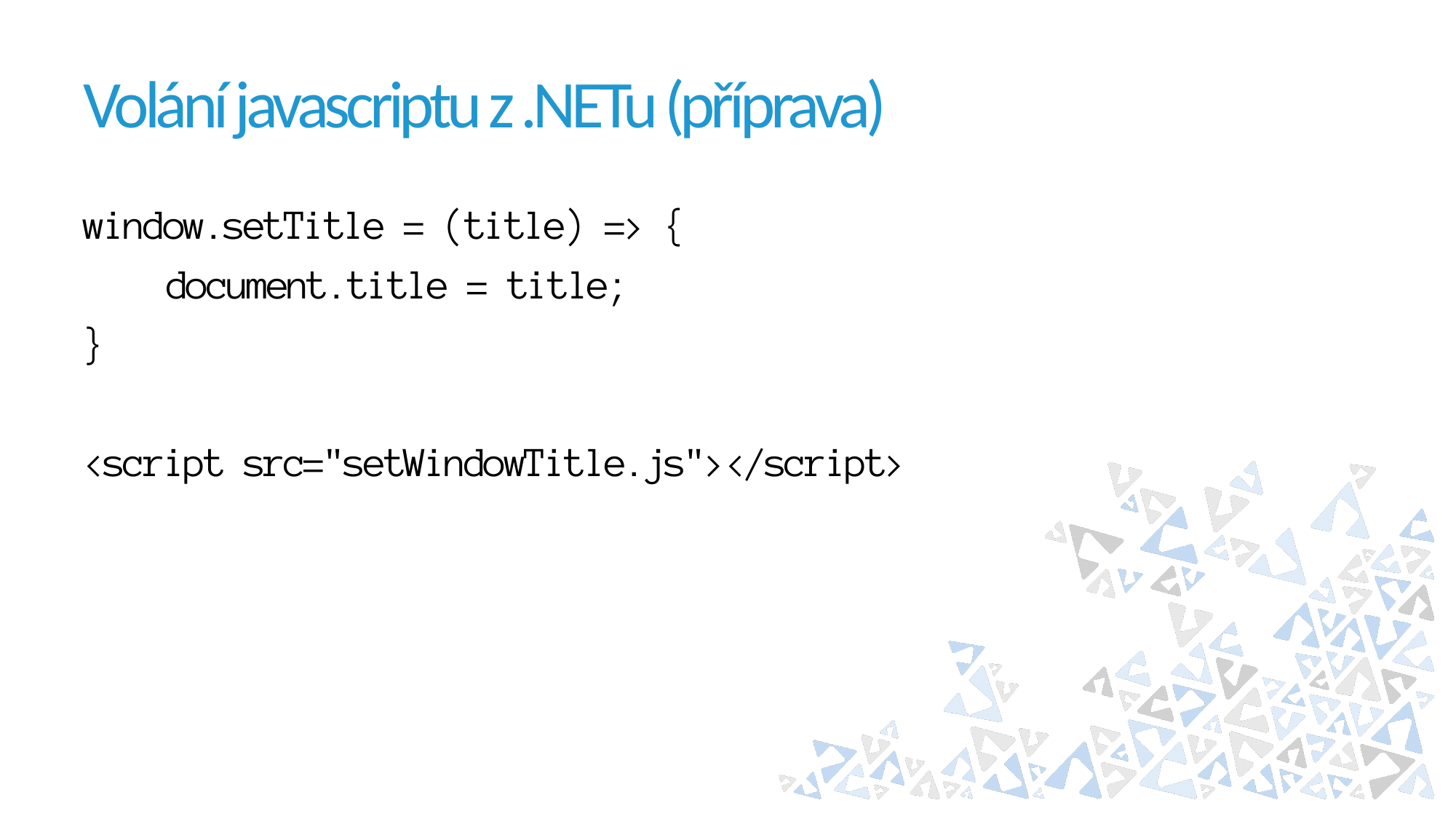

# Volání javascriptu z .NETu (příprava)
window.setTitle = (title) => {
    document.title = title;
}

<script src="setWindowTitle.js"></script>